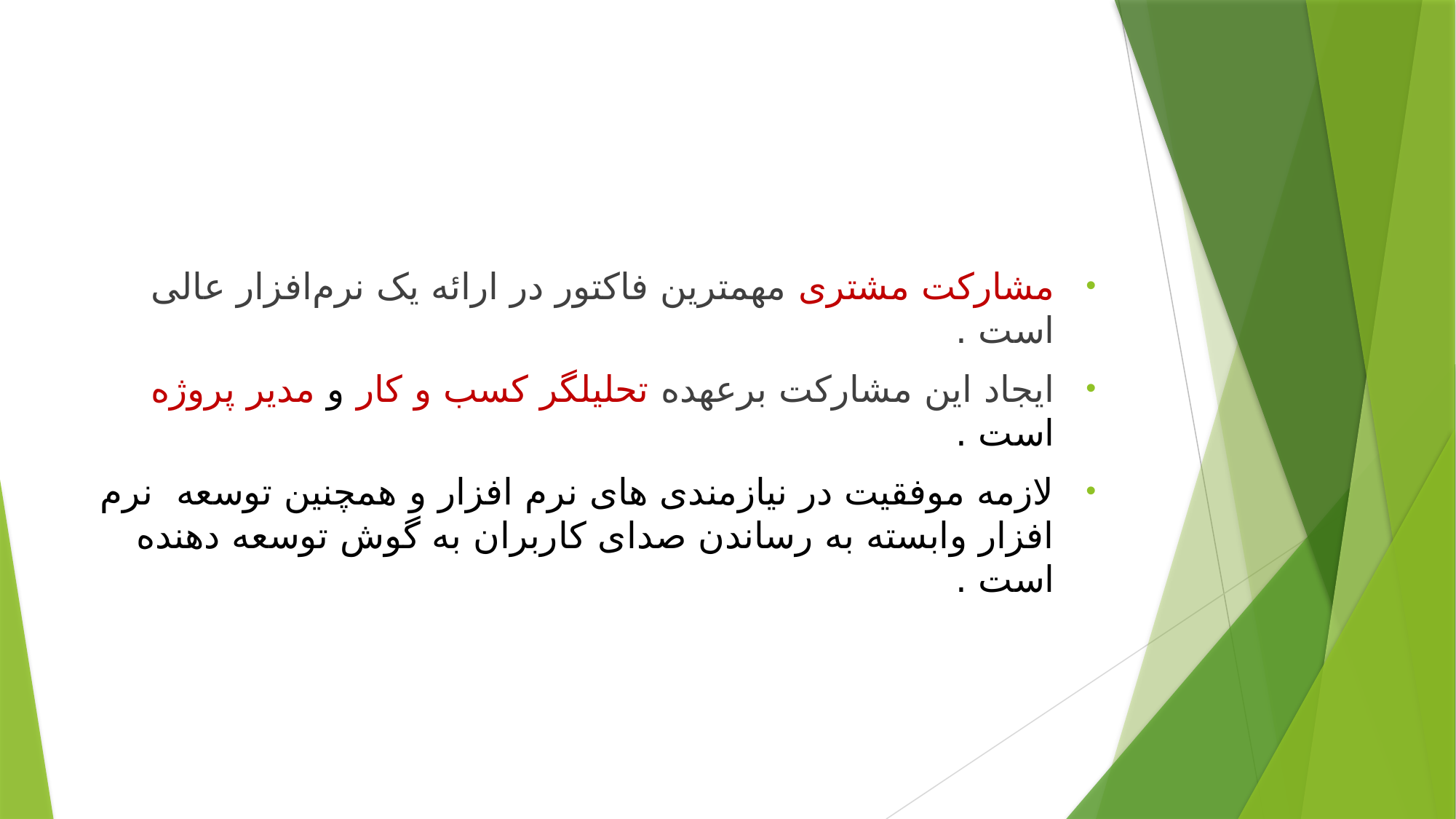

#
مشارکت مشتری مهمترین فاکتور در ارائه یک نرم‌افزار عالی است .
ایجاد این مشارکت برعهده تحلیلگر کسب و کار و مدیر پروژه است .
لازمه موفقیت در نیازمندی های نرم افزار و همچنین توسعه  نرم افزار وابسته به رساندن صدای کاربران به گوش توسعه دهنده است .